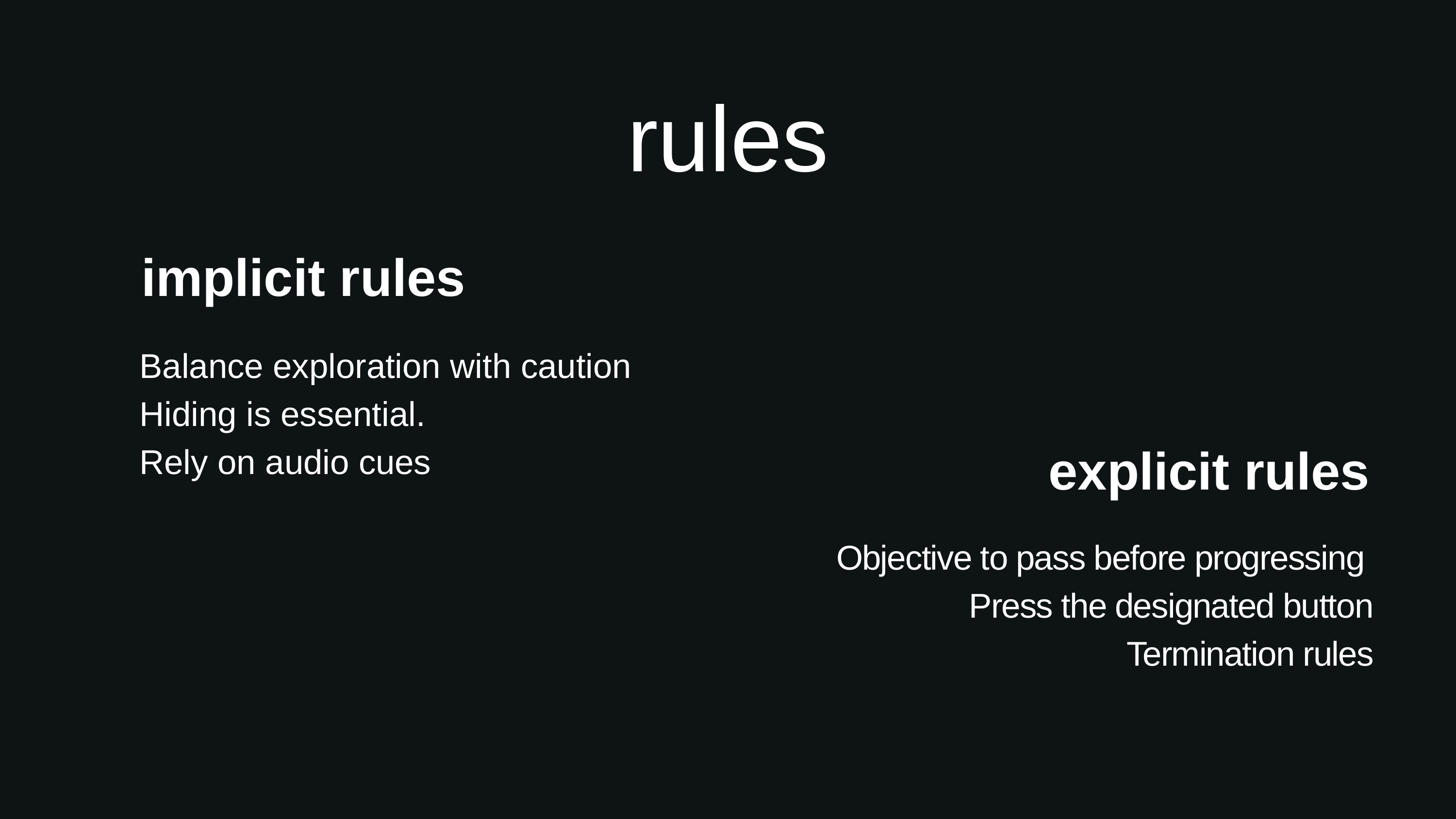

rules
implicit rules
Balance exploration with caution Hiding is essential.
Rely on audio cues
explicit rules
Objective to pass before progressing
Press the designated button
Termination rules